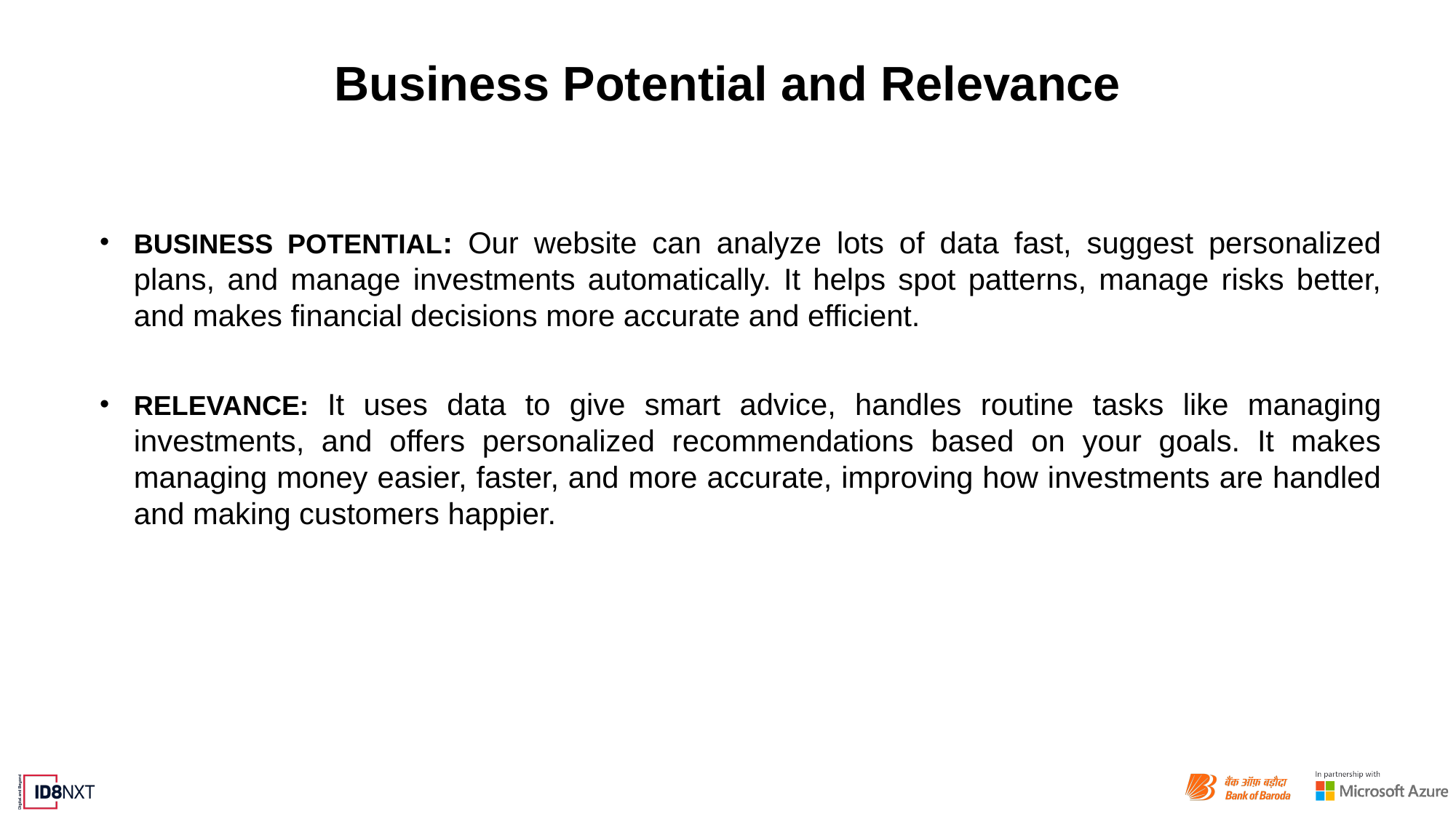

# Business Potential and Relevance
BUSINESS POTENTIAL: Our website can analyze lots of data fast, suggest personalized plans, and manage investments automatically. It helps spot patterns, manage risks better, and makes financial decisions more accurate and efficient.

RELEVANCE: It uses data to give smart advice, handles routine tasks like managing investments, and offers personalized recommendations based on your goals. It makes managing money easier, faster, and more accurate, improving how investments are handled and making customers happier.